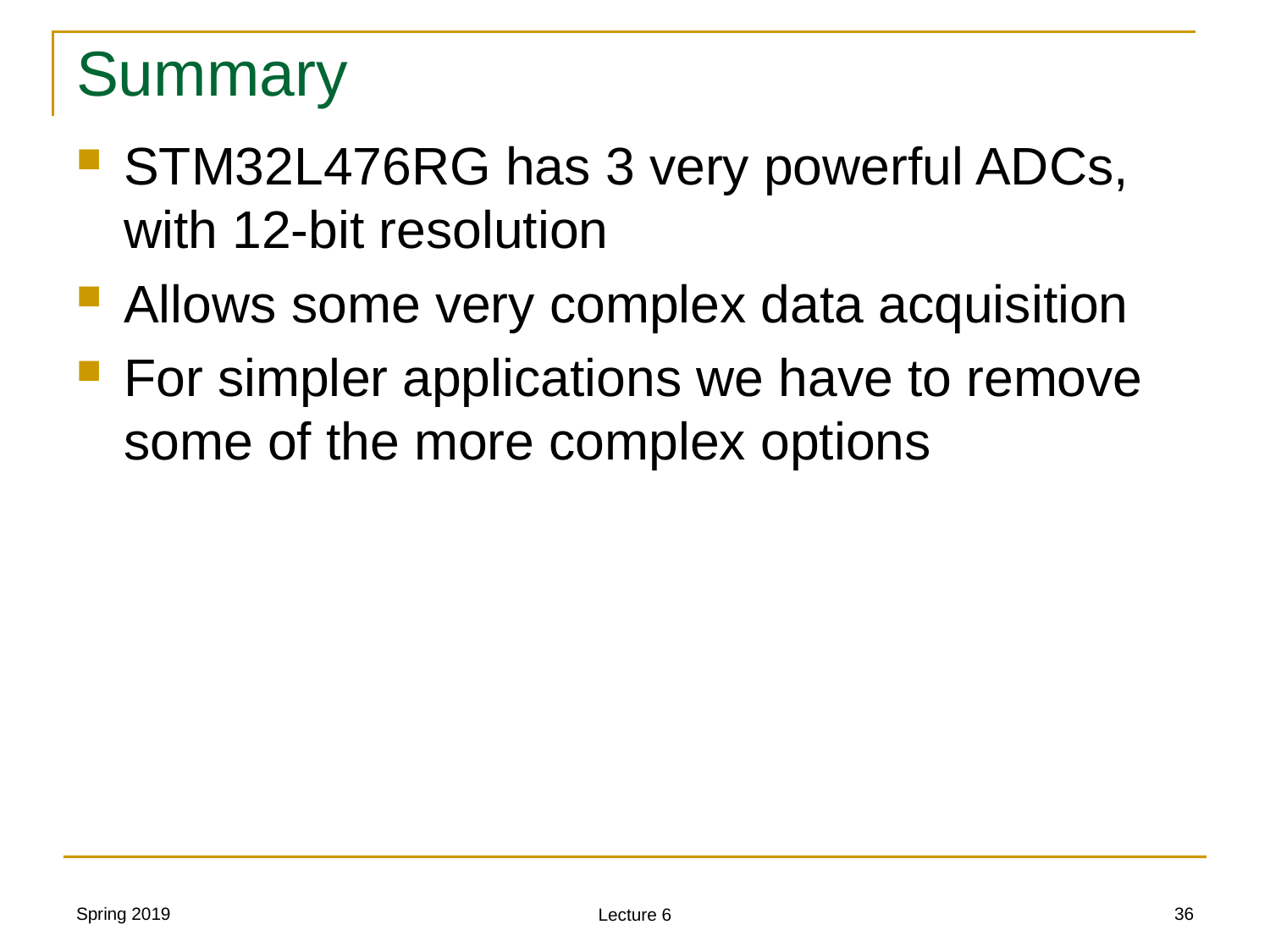

# Summary
STM32L476RG has 3 very powerful ADCs, with 12-bit resolution
Allows some very complex data acquisition
For simpler applications we have to remove some of the more complex options
Spring 2019
36
Lecture 6